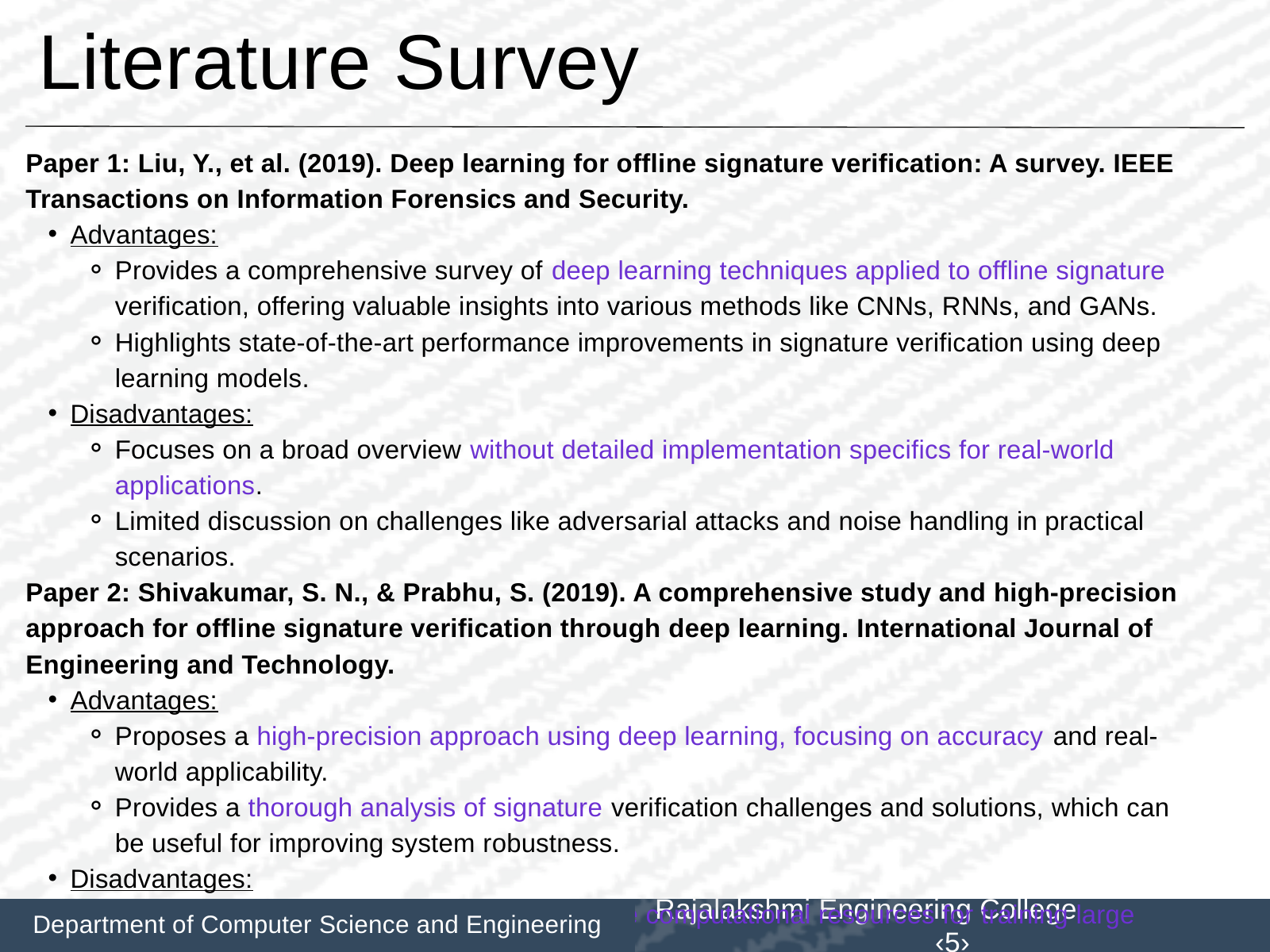

Literature Survey

Paper 1: Liu, Y., et al. (2019). Deep learning for offline signature verification: A survey. IEEE Transactions on Information Forensics and Security.
Advantages:
Provides a comprehensive survey of deep learning techniques applied to offline signature verification, offering valuable insights into various methods like CNNs, RNNs, and GANs.
Highlights state-of-the-art performance improvements in signature verification using deep learning models.
Disadvantages:
Focuses on a broad overview without detailed implementation specifics for real-world applications.
Limited discussion on challenges like adversarial attacks and noise handling in practical scenarios.
Paper 2: Shivakumar, S. N., & Prabhu, S. (2019). A comprehensive study and high-precision approach for offline signature verification through deep learning. International Journal of Engineering and Technology.
Advantages:
Proposes a high-precision approach using deep learning, focusing on accuracy and real-world applicability.
Provides a thorough analysis of signature verification challenges and solutions, which can be useful for improving system robustness.
Disadvantages:
The proposed system may require extensive computational resources for training large models, limiting real-time applicability.
Lack of discussion on the integration of the model into existing automated workflows like UiPath.

Department of Computer Science and Engineering

Rajalakshmi Engineering College 		‹5›